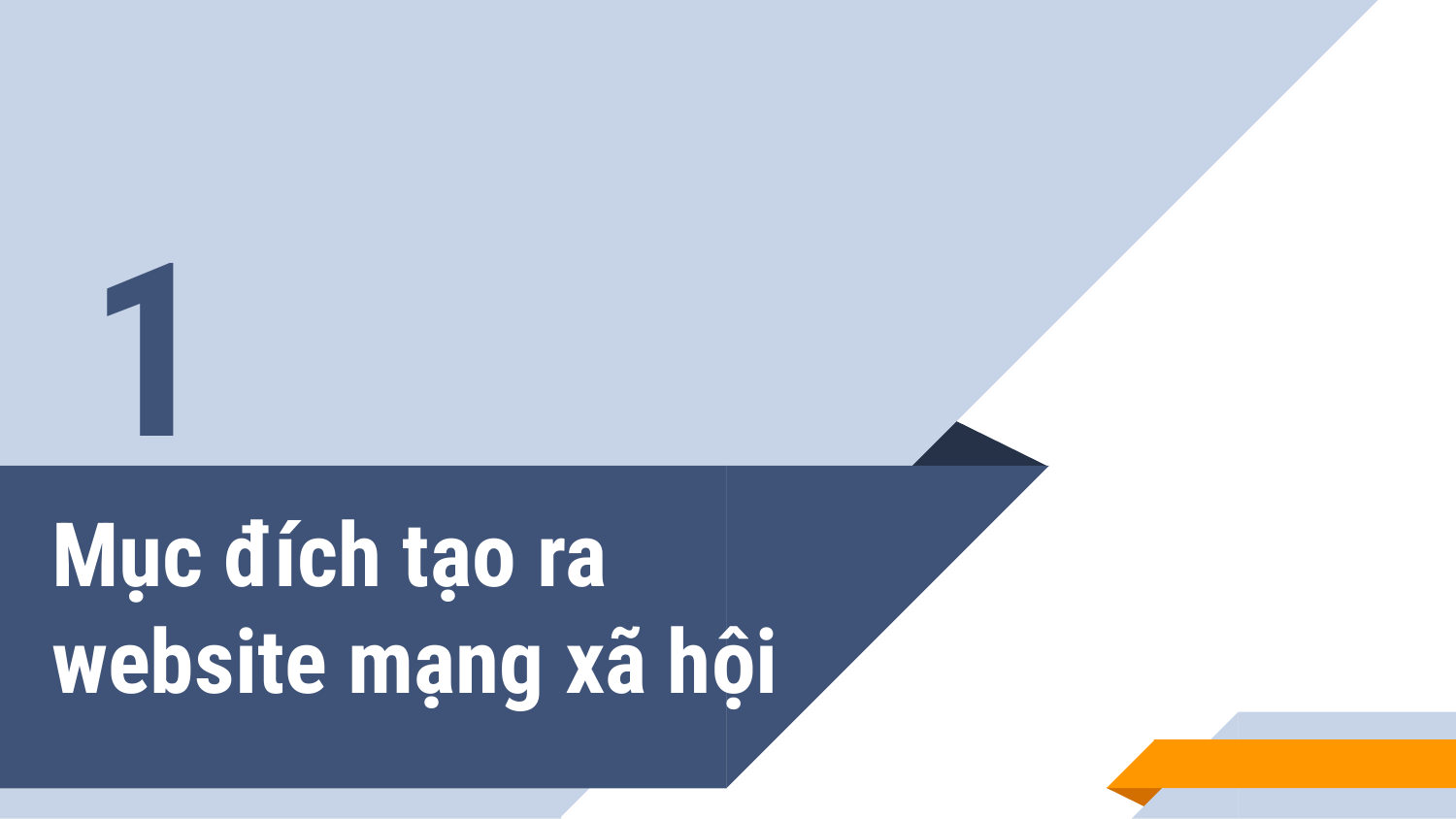

1
# Mục đích tạo ra website mạng xã hội